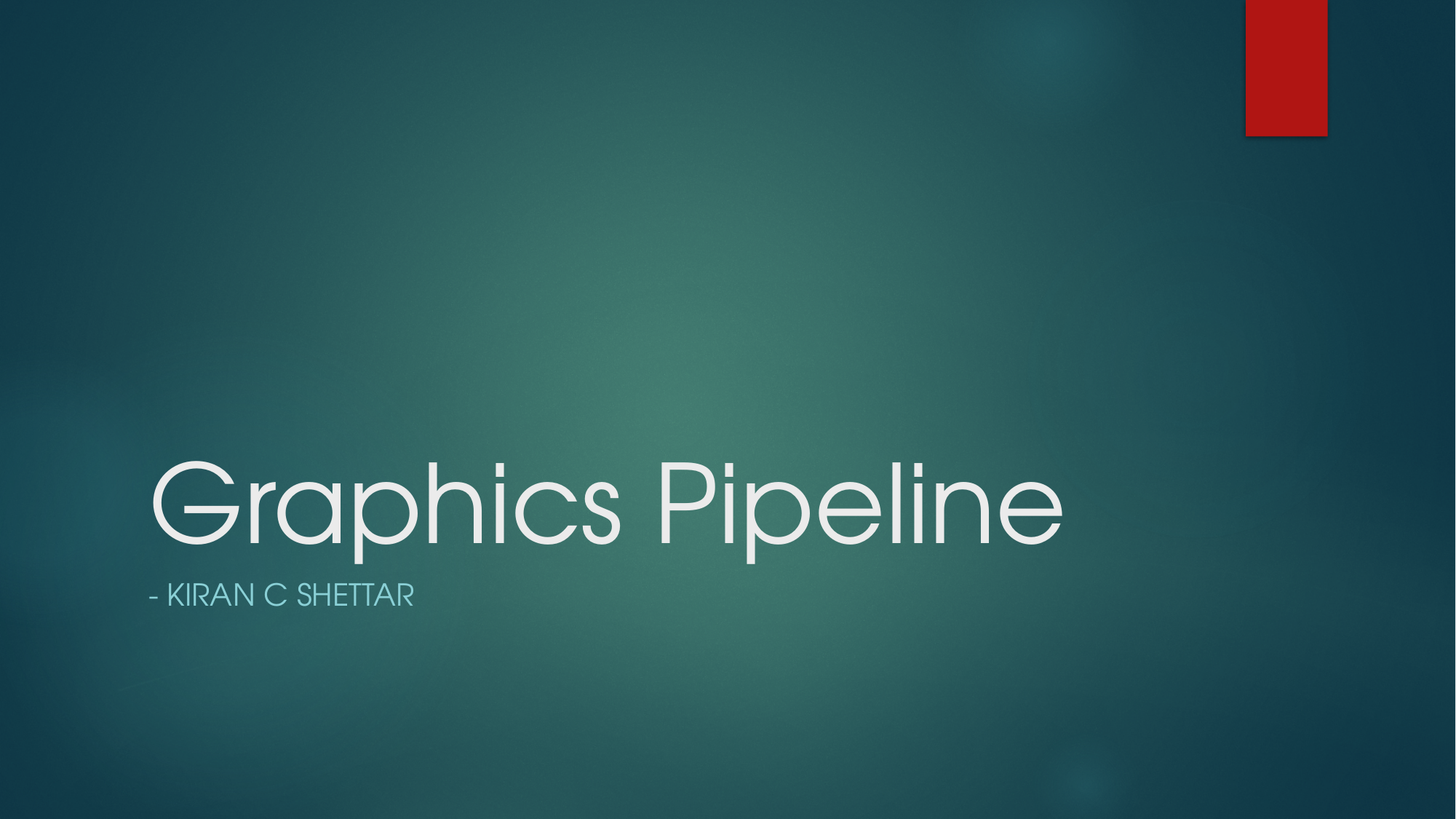

# Graphics Pipeline
- Kiran c shettar